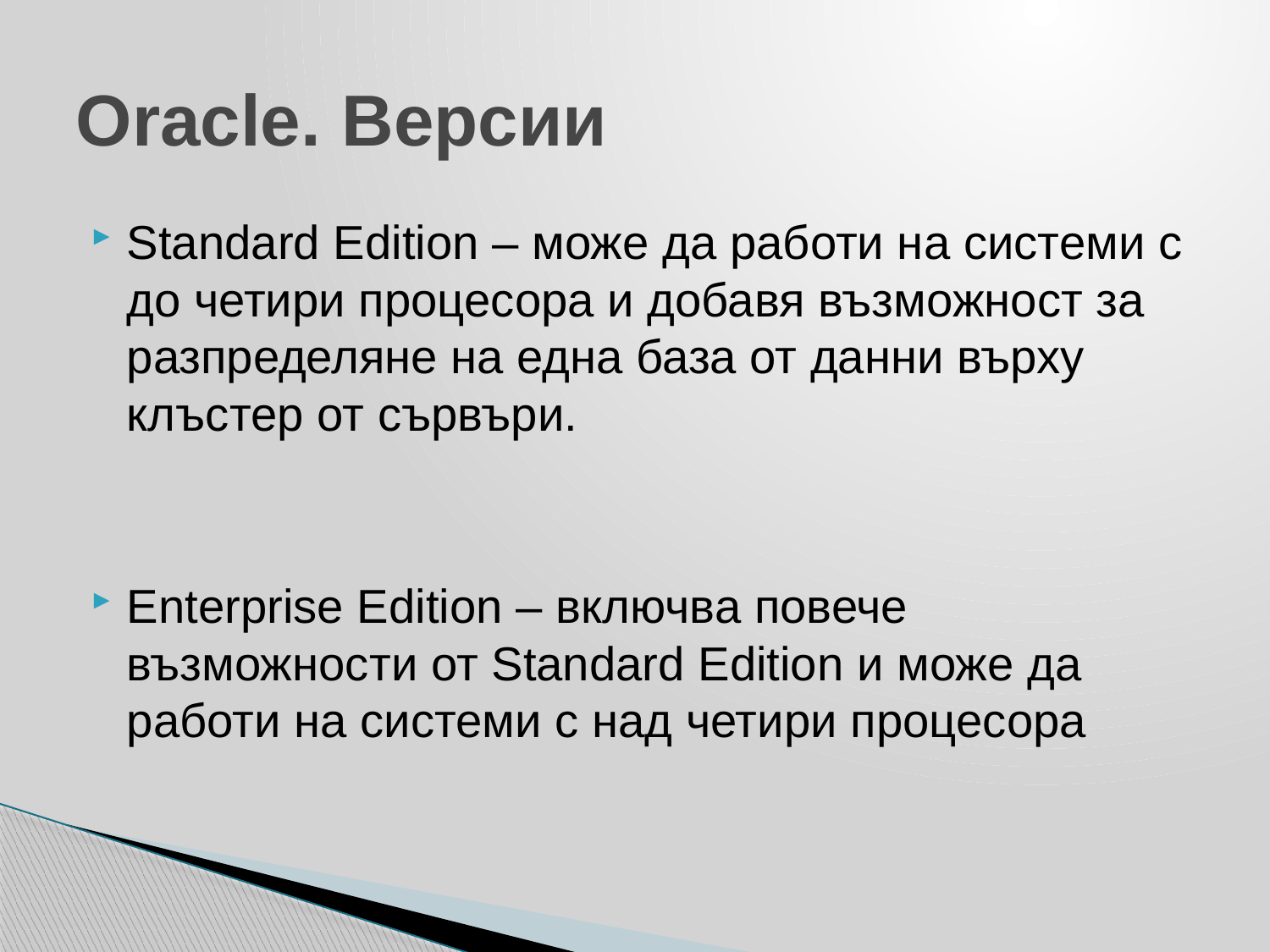

# Oracle. Версии
Standard Edition – може да работи на системи с до четири процесора и добавя възможност за разпределяне на една база от данни върху клъстер от сървъри.

Enterprise Edition – включва повече възможности от Standard Edition и може да работи на системи с над четири процесора